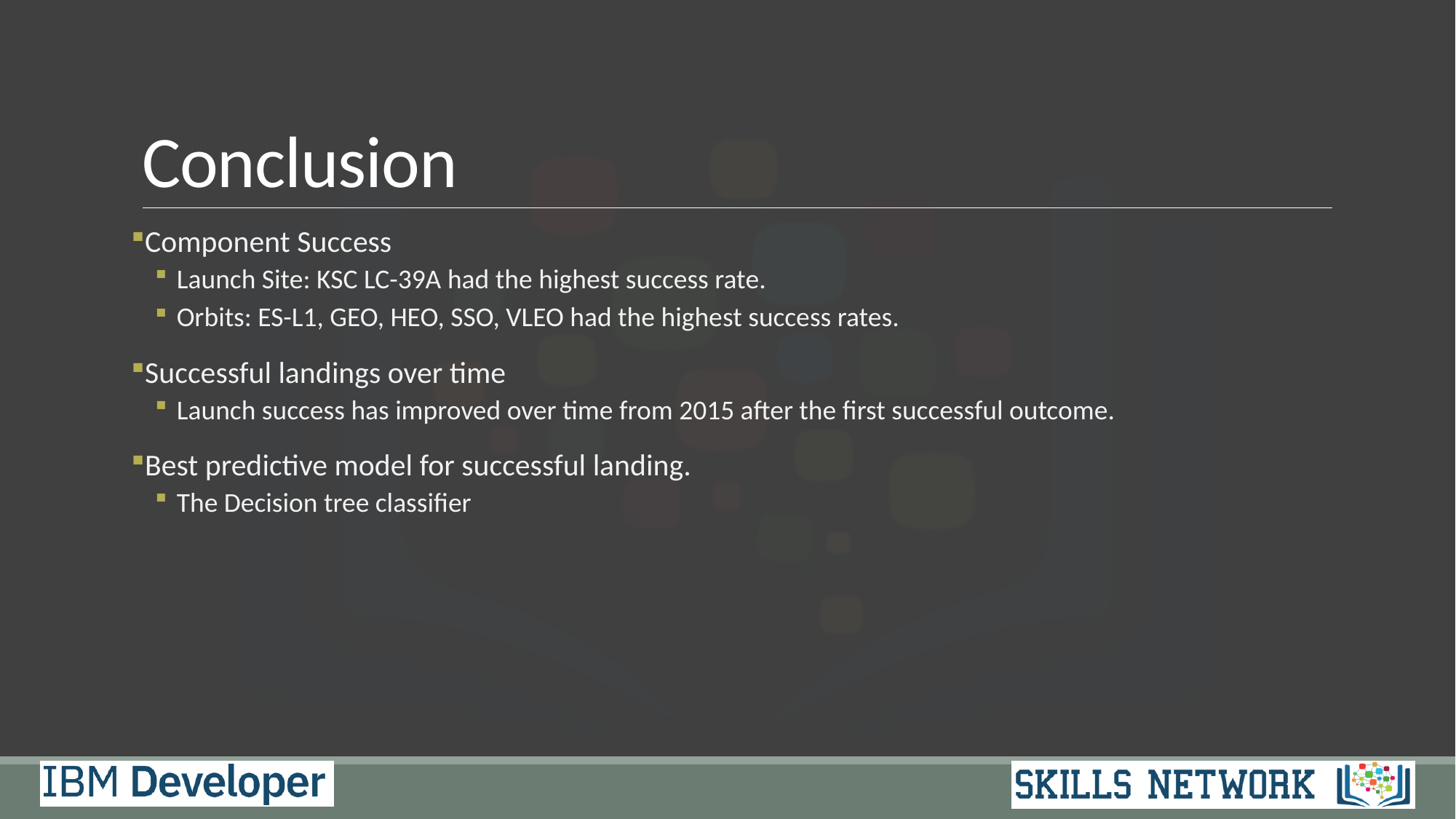

# Conclusion
Component Success
Launch Site: KSC LC-39A had the highest success rate.
Orbits: ES-L1, GEO, HEO, SSO, VLEO had the highest success rates.
Successful landings over time
Launch success has improved over time from 2015 after the first successful outcome.
Best predictive model for successful landing.
The Decision tree classifier